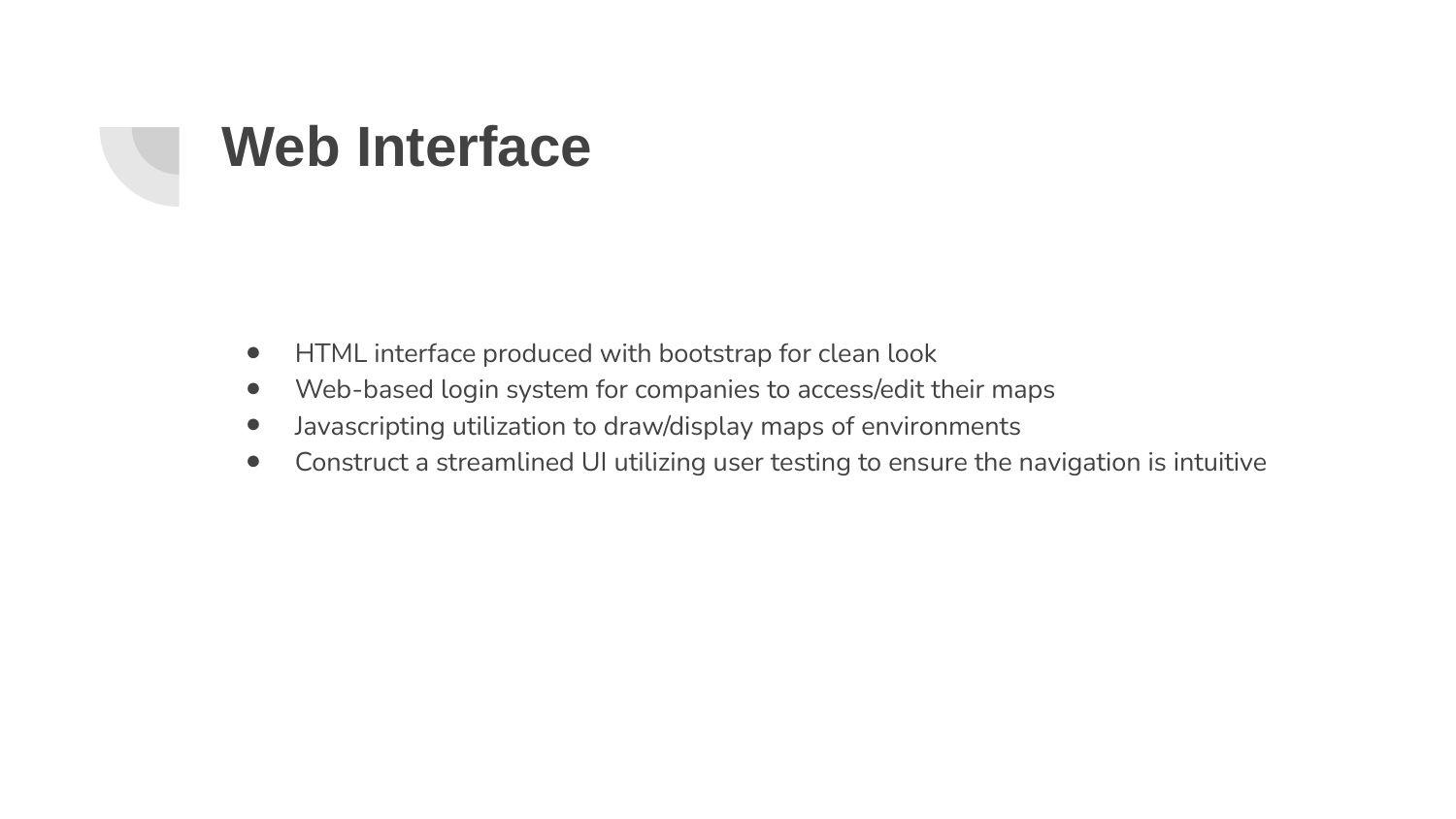

# Web Interface
HTML interface produced with bootstrap for clean look
Web-based login system for companies to access/edit their maps
Javascripting utilization to draw/display maps of environments
Construct a streamlined UI utilizing user testing to ensure the navigation is intuitive